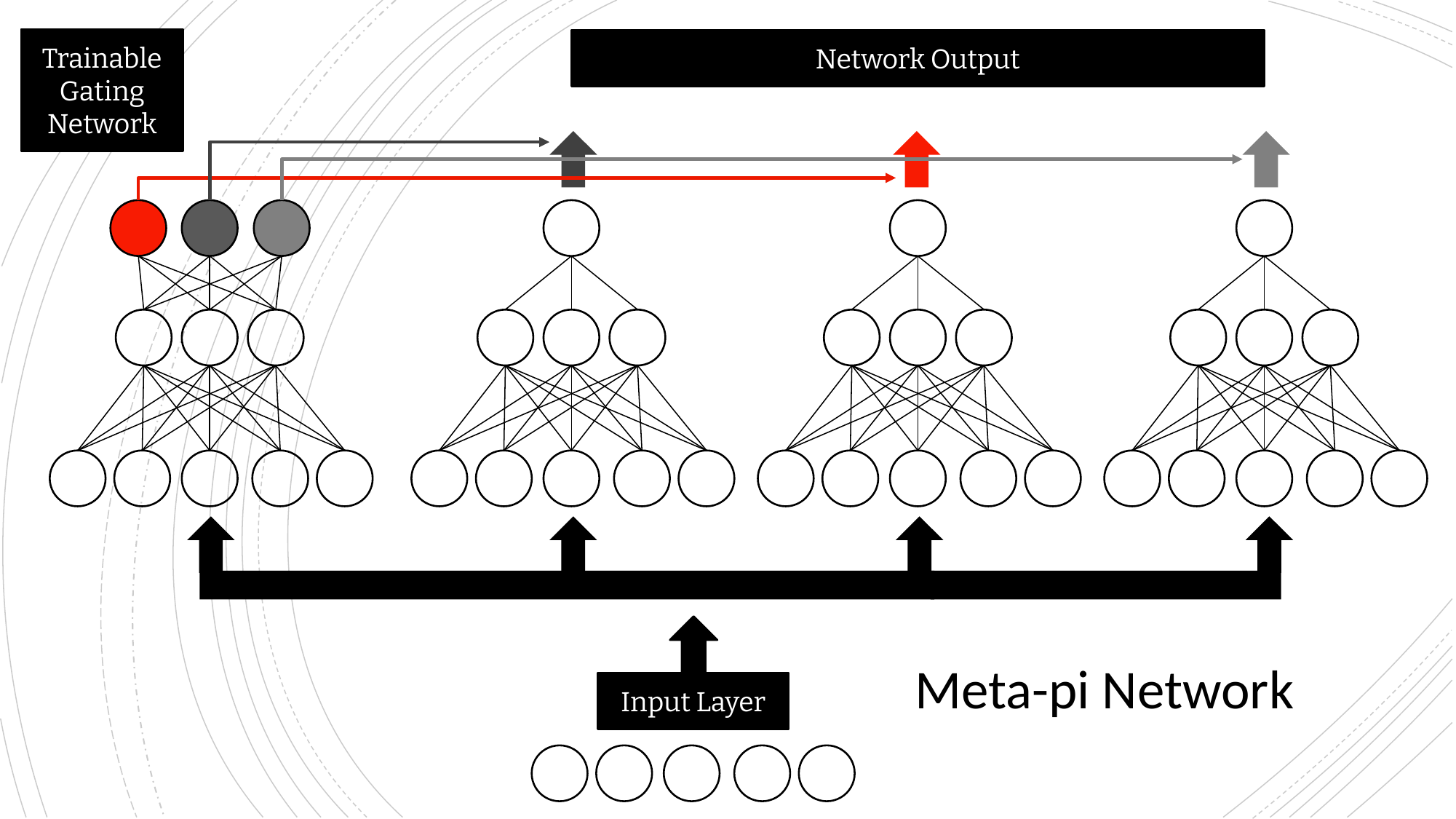

Trainable
Gating
Network
Network Output

Input Layer

Meta-pi Network